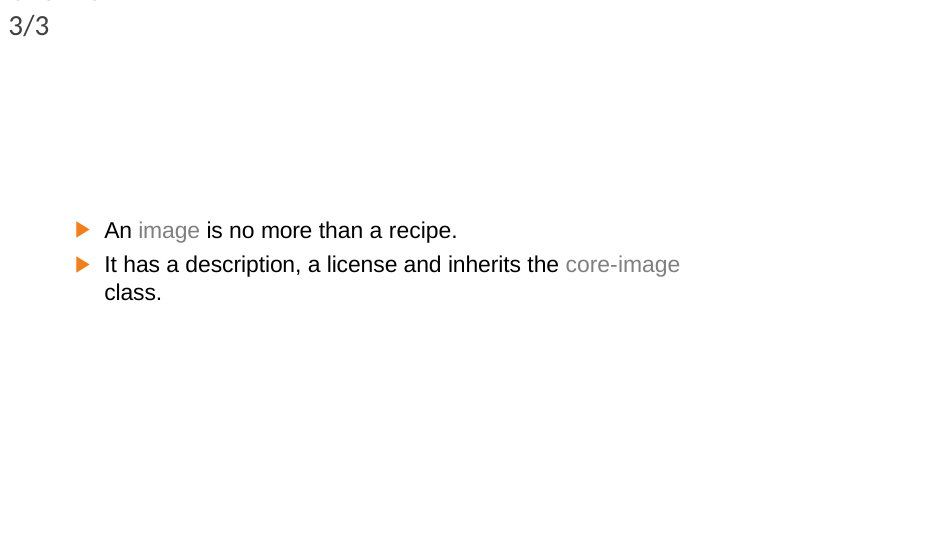

# Overview 3/3
An image is no more than a recipe.
It has a description, a license and inherits the core-image class.
186/300
Remake by Mao Huynh